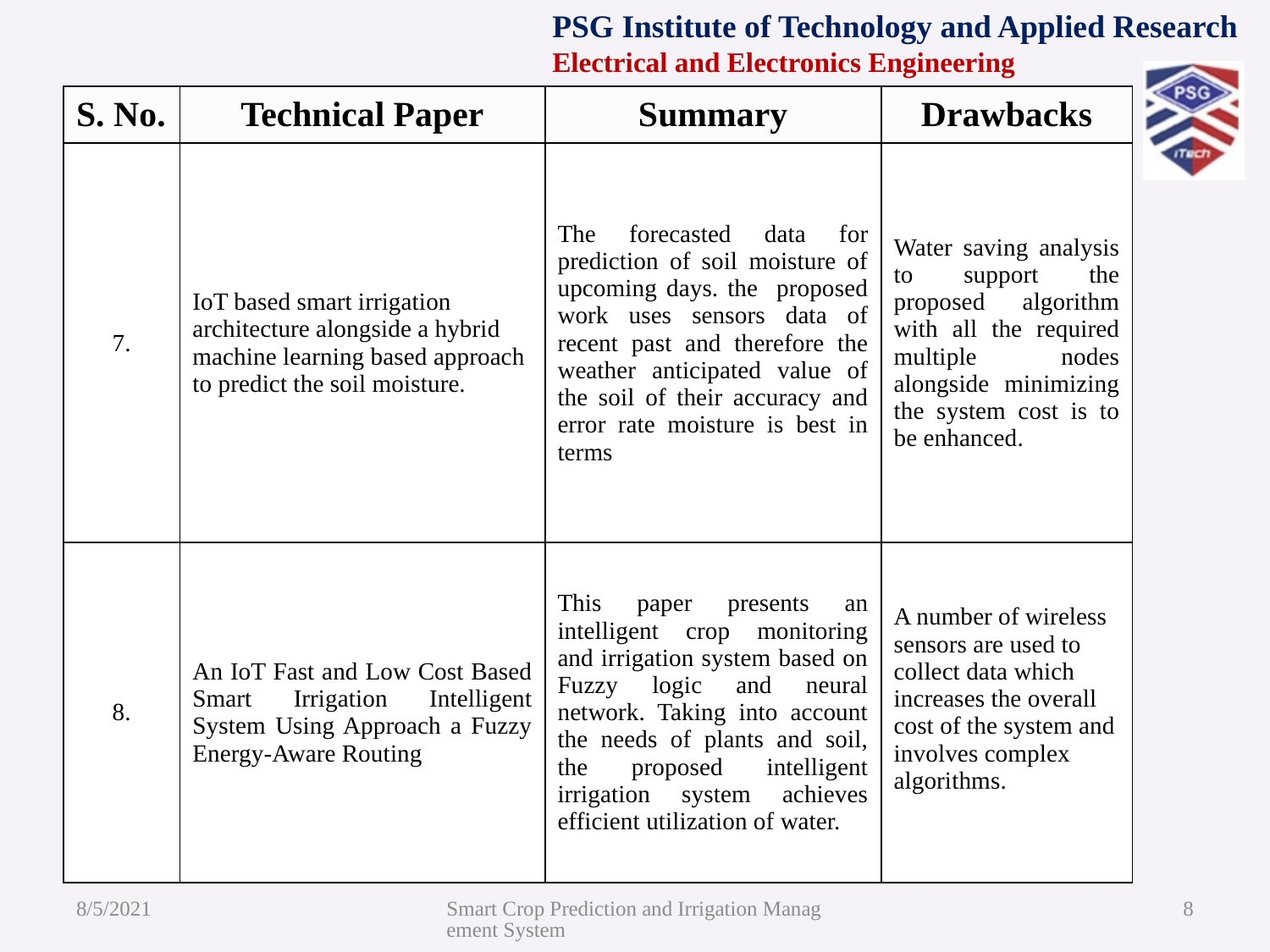

| S. No. | Technical Paper | Summary | Drawbacks |
| --- | --- | --- | --- |
| 7. | IoT based smart irrigation architecture alongside a hybrid machine learning based approach to predict the soil moisture. | The forecasted data for prediction of soil moisture of upcoming days. the proposed work uses sensors data of recent past and therefore the weather anticipated value of the soil of their accuracy and error rate moisture is best in terms | Water saving analysis to support the proposed algorithm with all the required multiple nodes alongside minimizing the system cost is to be enhanced. |
| 8. | An IoT Fast and Low Cost Based Smart Irrigation Intelligent System Using Approach a Fuzzy Energy-Aware Routing | This paper presents an intelligent crop monitoring and irrigation system based on Fuzzy logic and neural network. Taking into account the needs of plants and soil, the proposed intelligent irrigation system achieves efficient utilization of water. | A number of wireless sensors are used to collect data which increases the overall cost of the system and involves complex algorithms. |
8/5/2021
Smart Crop Prediction and Irrigation Management System
8